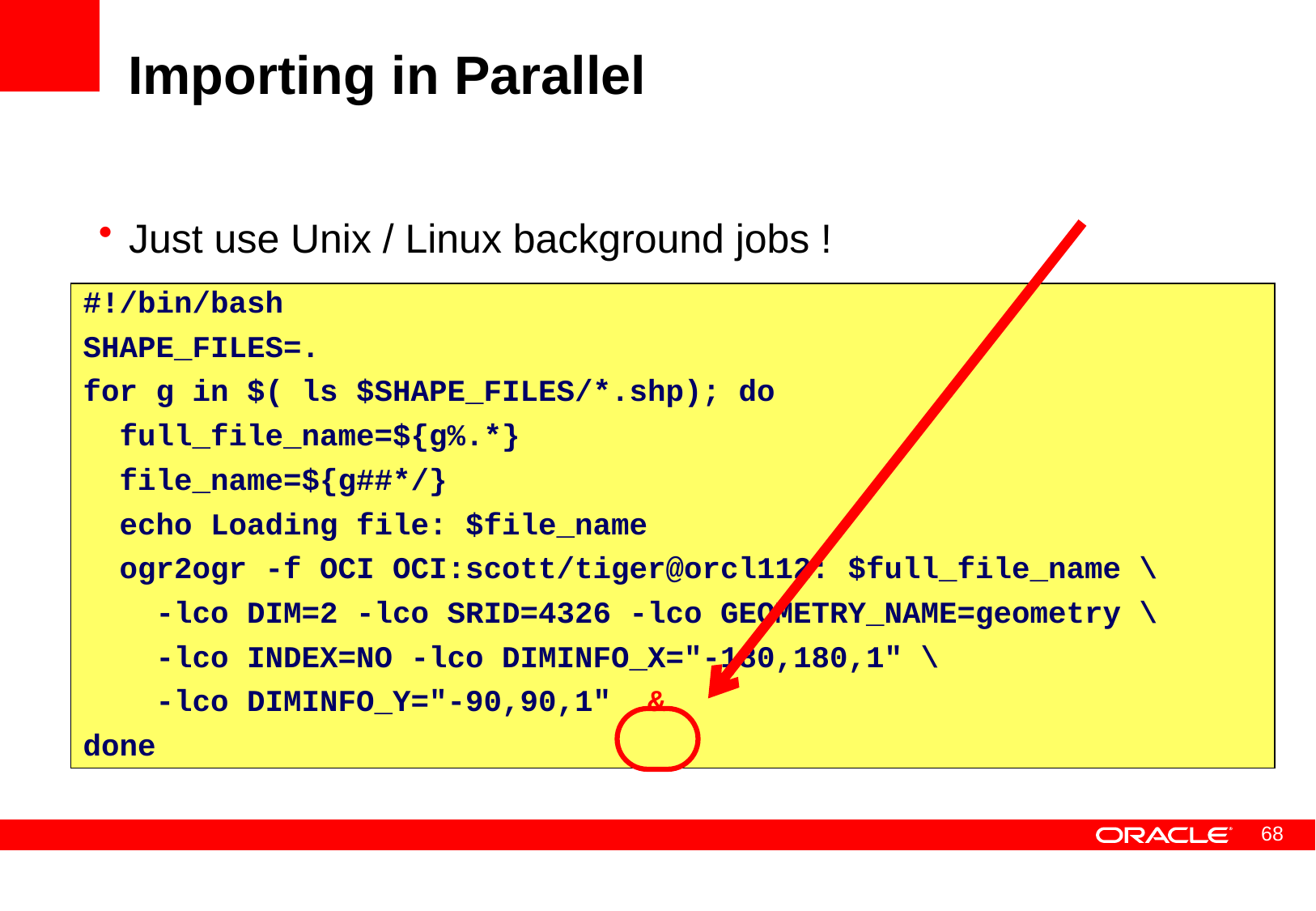

# Importing in Parallel
Just use Unix / Linux background jobs !
#!/bin/bash
SHAPE_FILES=.
for g in $( ls $SHAPE_FILES/*.shp); do
  full_file_name=${g%.*}
  file_name=${g##*/}
  echo Loading file: $file_name
  ogr2ogr -f OCI OCI:scott/tiger@orcl112: $full_file_name \
    -lco DIM=2 -lco SRID=4326 -lco GEOMETRY_NAME=geometry \
    -lco INDEX=NO -lco DIMINFO_X="-180,180,1" \
    -lco DIMINFO_Y="-90,90,1"  &
done